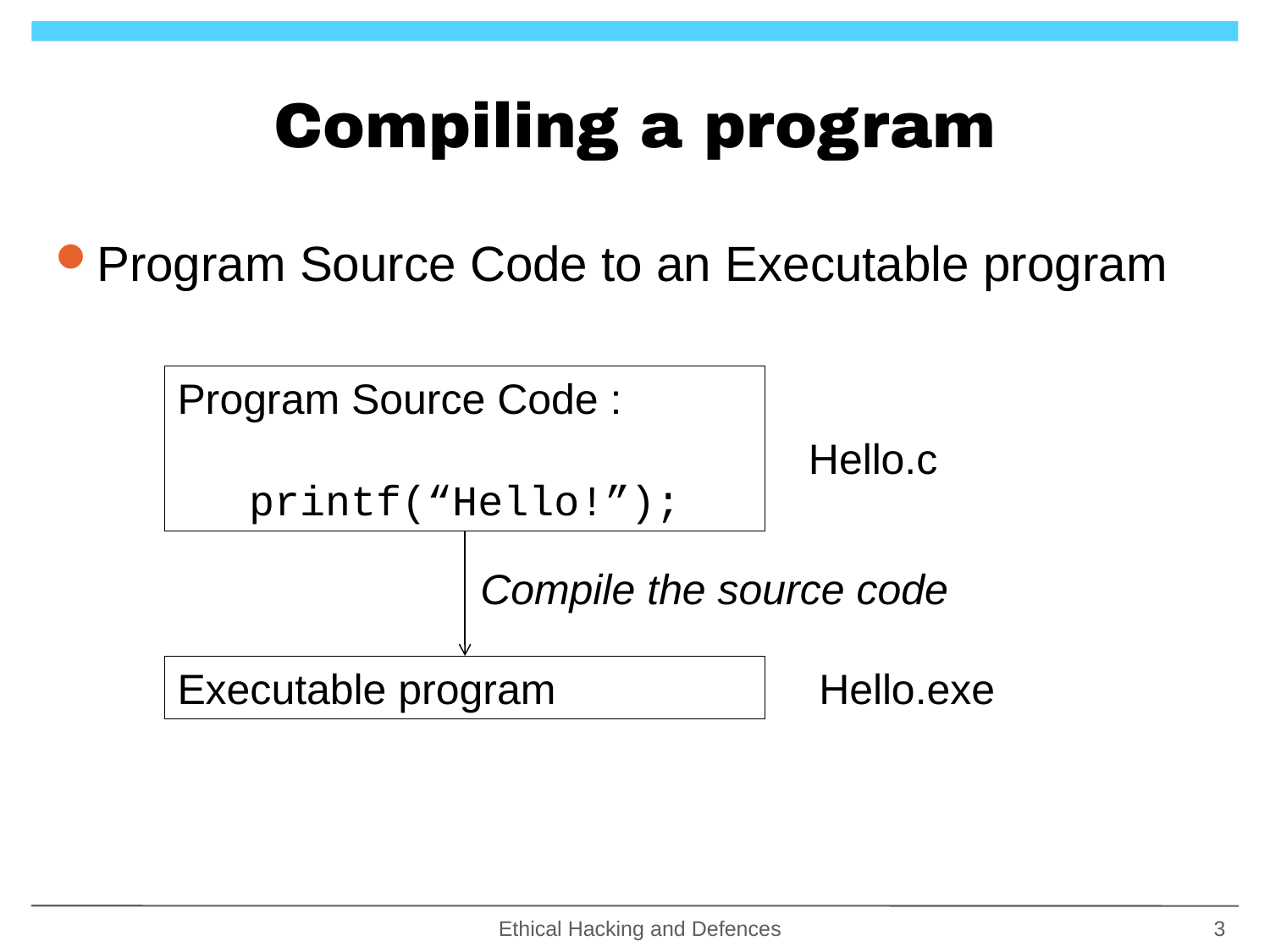

# Compiling a program
Program Source Code to an Executable program

Program Source Code :

printf(“Hello!”);
Hello.c
Compile the source code
Executable program
Hello.exe
Ethical Hacking and Defences
3